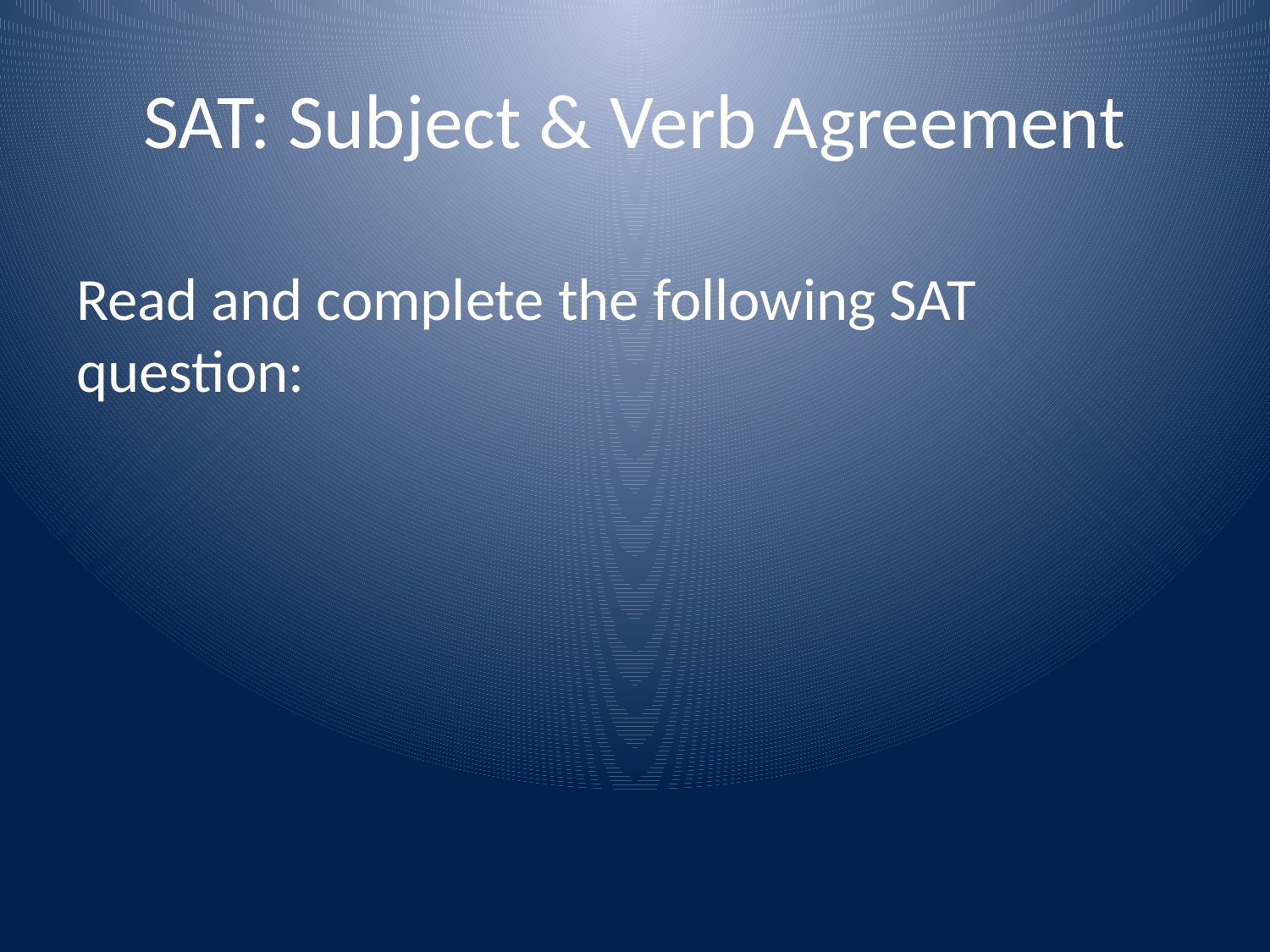

# SAT: Subject & Verb Agreement
Read and complete the following SAT question: